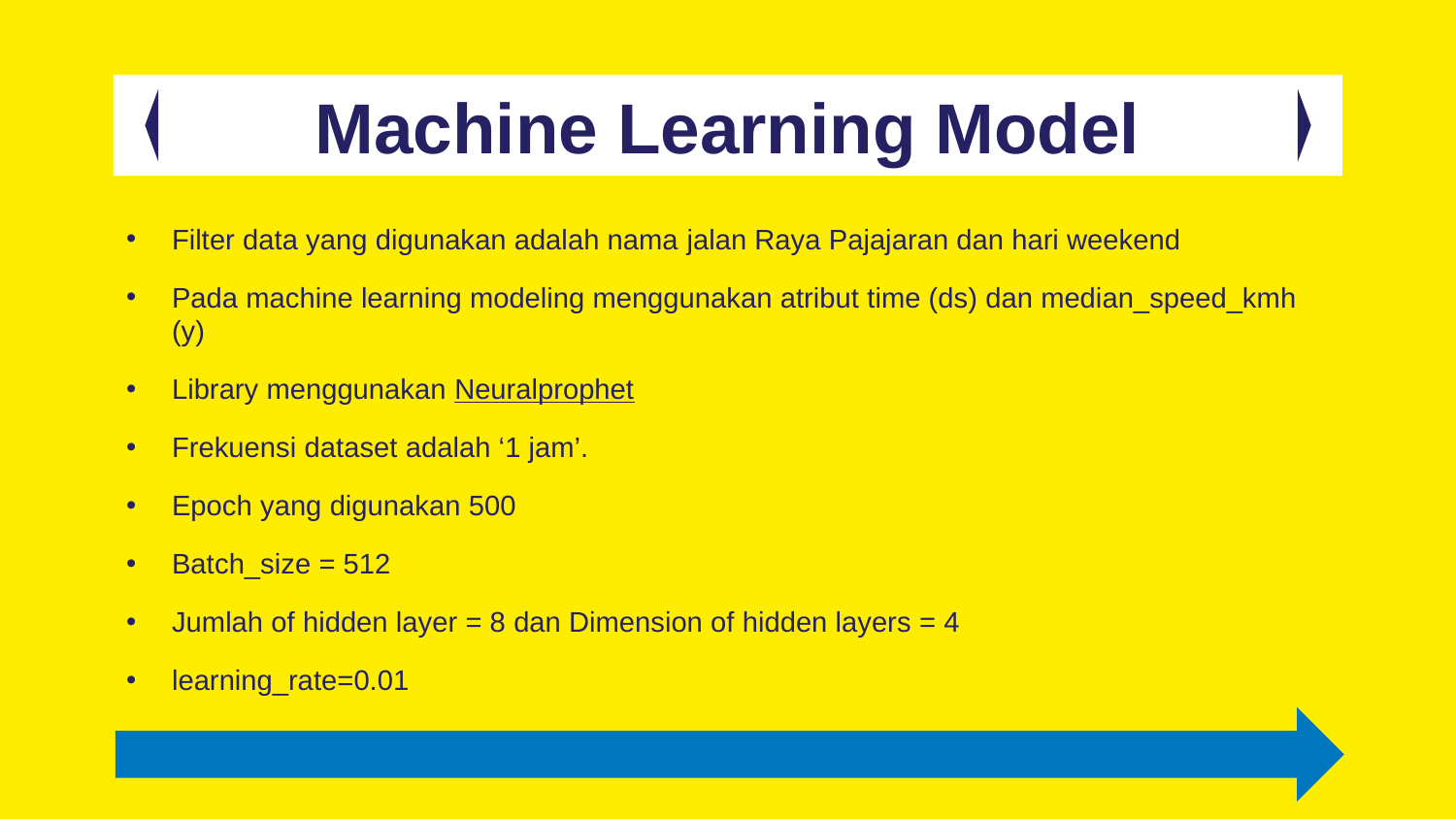

# Machine Learning Model

Filter data yang digunakan adalah nama jalan Raya Pajajaran dan hari weekend
Pada machine learning modeling menggunakan atribut time (ds) dan median_speed_kmh (y)
Library menggunakan Neuralprophet
Frekuensi dataset adalah ‘1 jam’.
Epoch yang digunakan 500
Batch_size = 512
Jumlah of hidden layer = 8 dan Dimension of hidden layers = 4
learning_rate=0.01